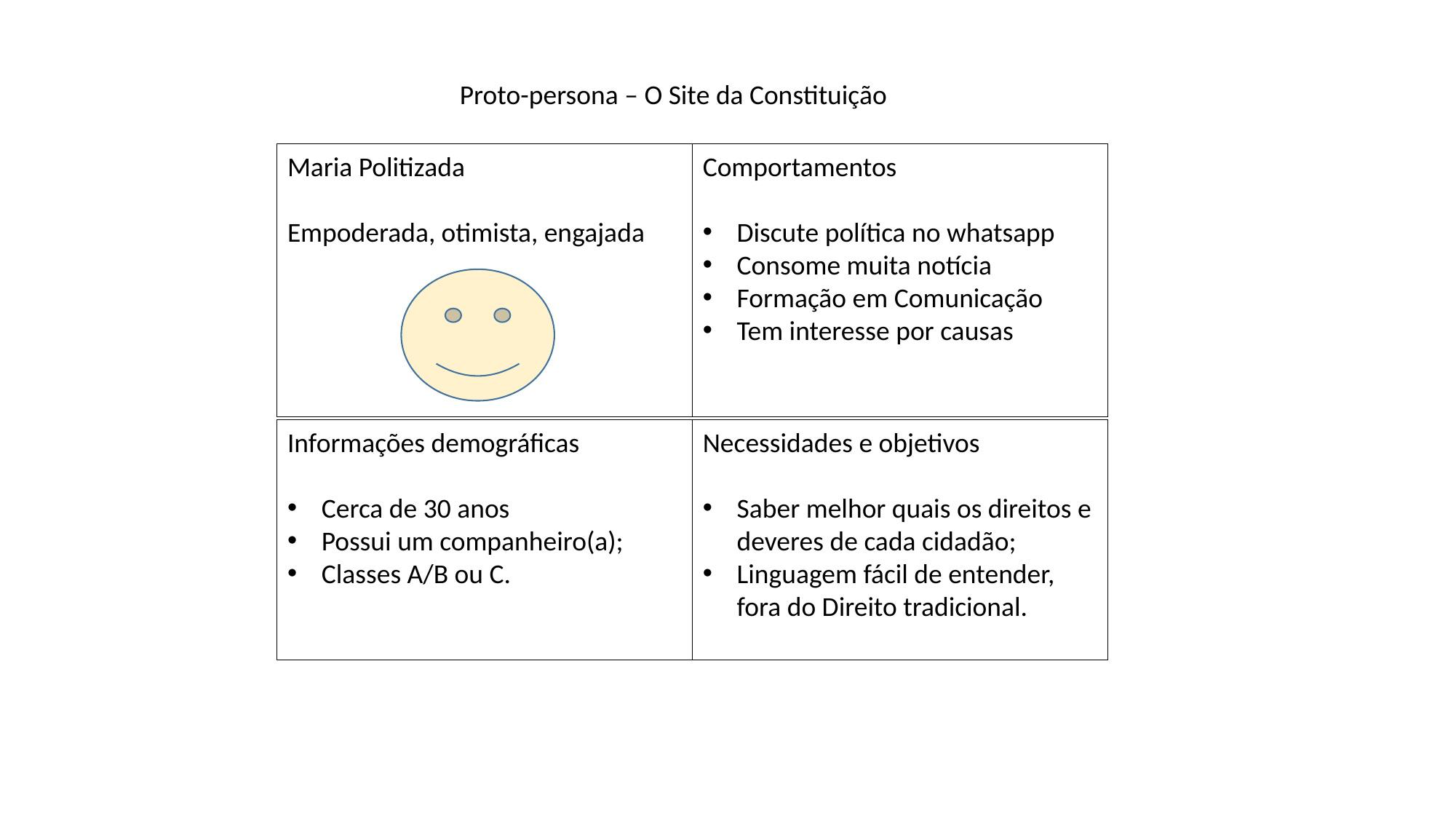

Proto-persona – O Site da Constituição
Maria Politizada

Empoderada, otimista, engajada

Comportamentos

Discute política no whatsapp
Consome muita notícia
Formação em Comunicação
Tem interesse por causas

Necessidades e objetivos

Saber melhor quais os direitos e deveres de cada cidadão;
Linguagem fácil de entender, fora do Direito tradicional.

Informações demográficas

Cerca de 30 anos
Possui um companheiro(a);
Classes A/B ou C.